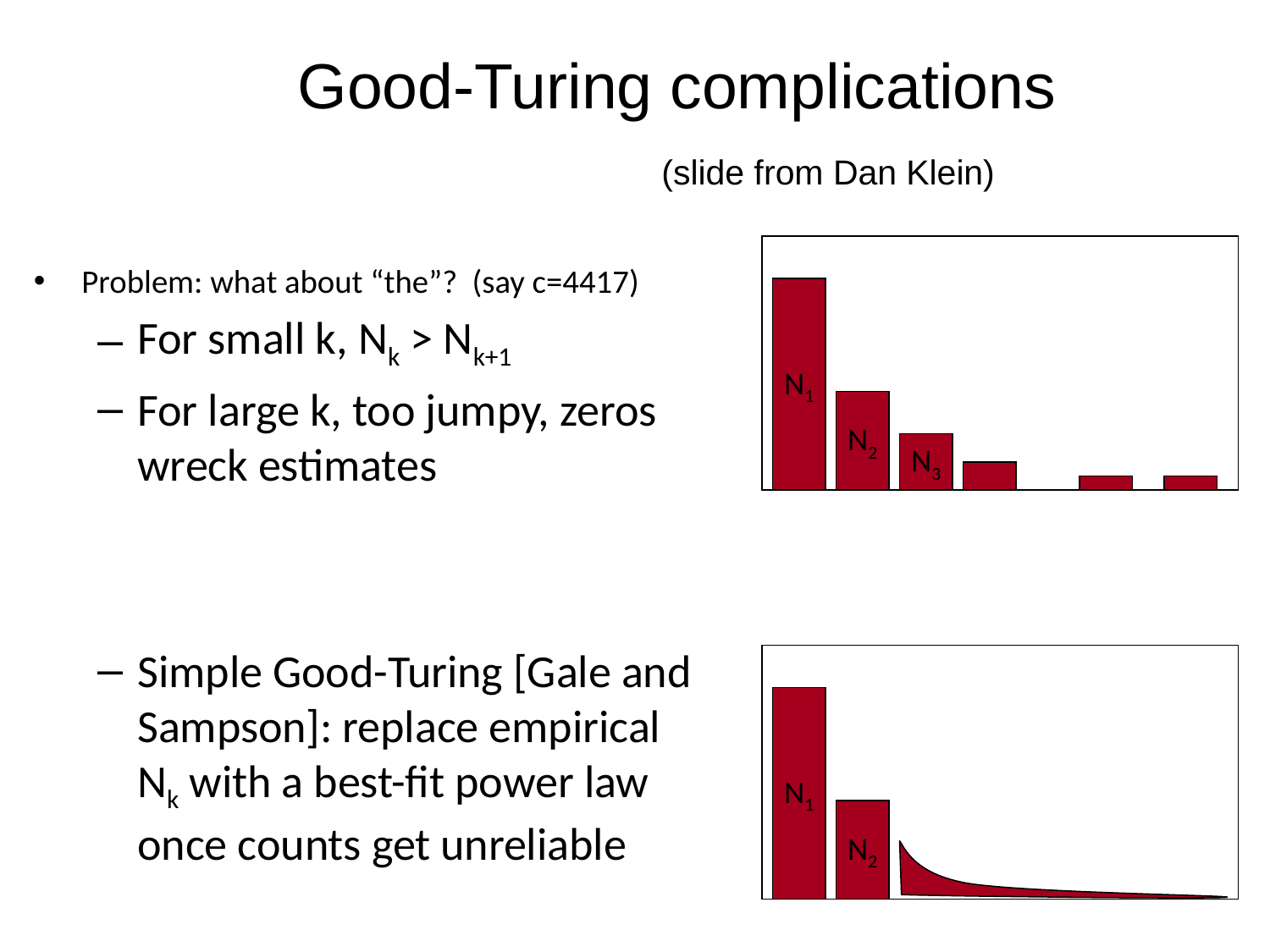

# Good-Turing complications (slide from Dan Klein)

N1
N2
N3

Problem: what about “the”?  (say c=4417)
For small k, Nk > Nk+1
For large k, too jumpy, zeros wreck estimates

Simple Good-Turing [Gale and Sampson]: replace empirical Nk with a best-fit power law once counts get unreliable

N1
N2